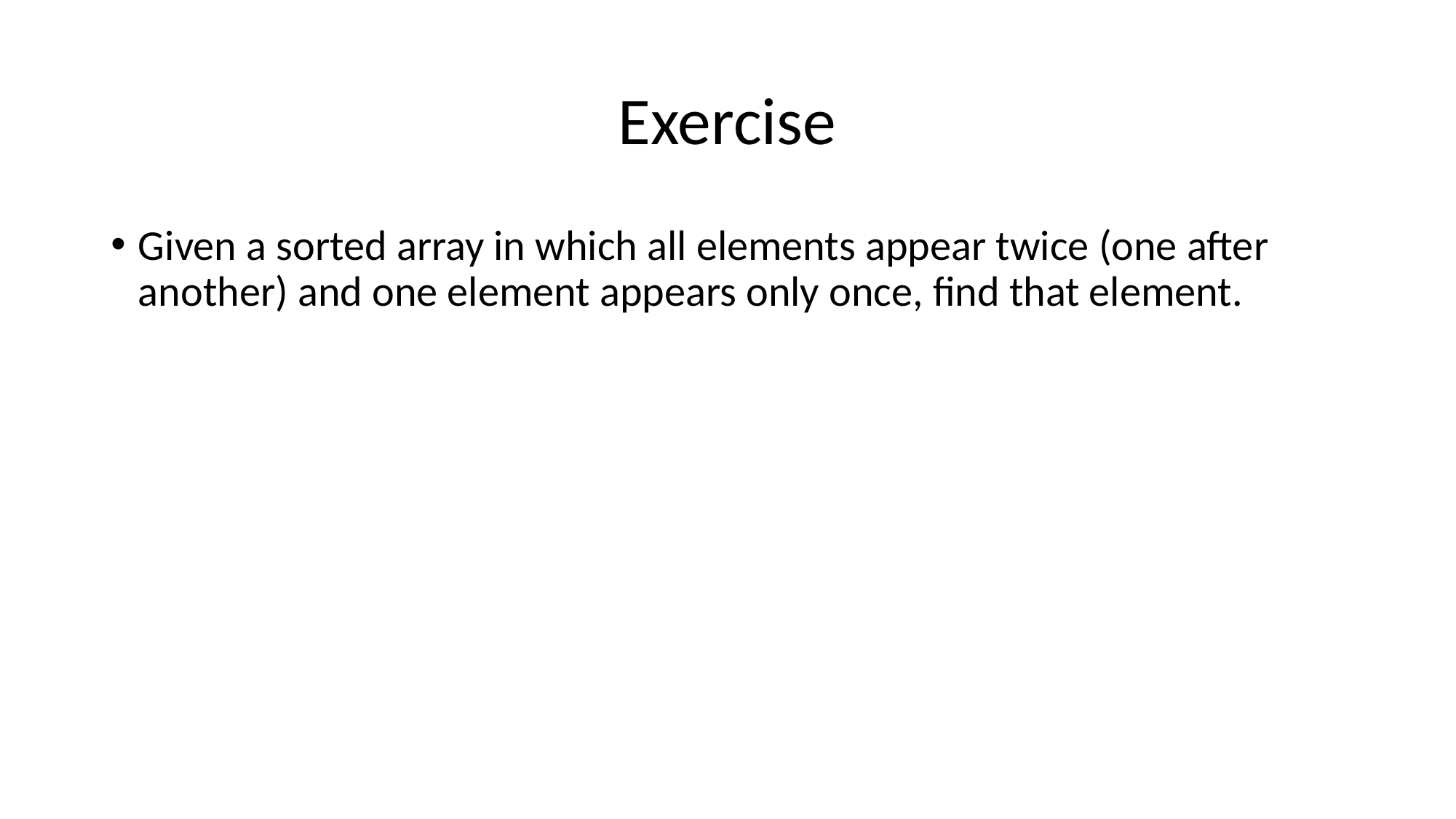

# Exercise
Given a sorted array in which all elements appear twice (one after another) and one element appears only once, find that element.